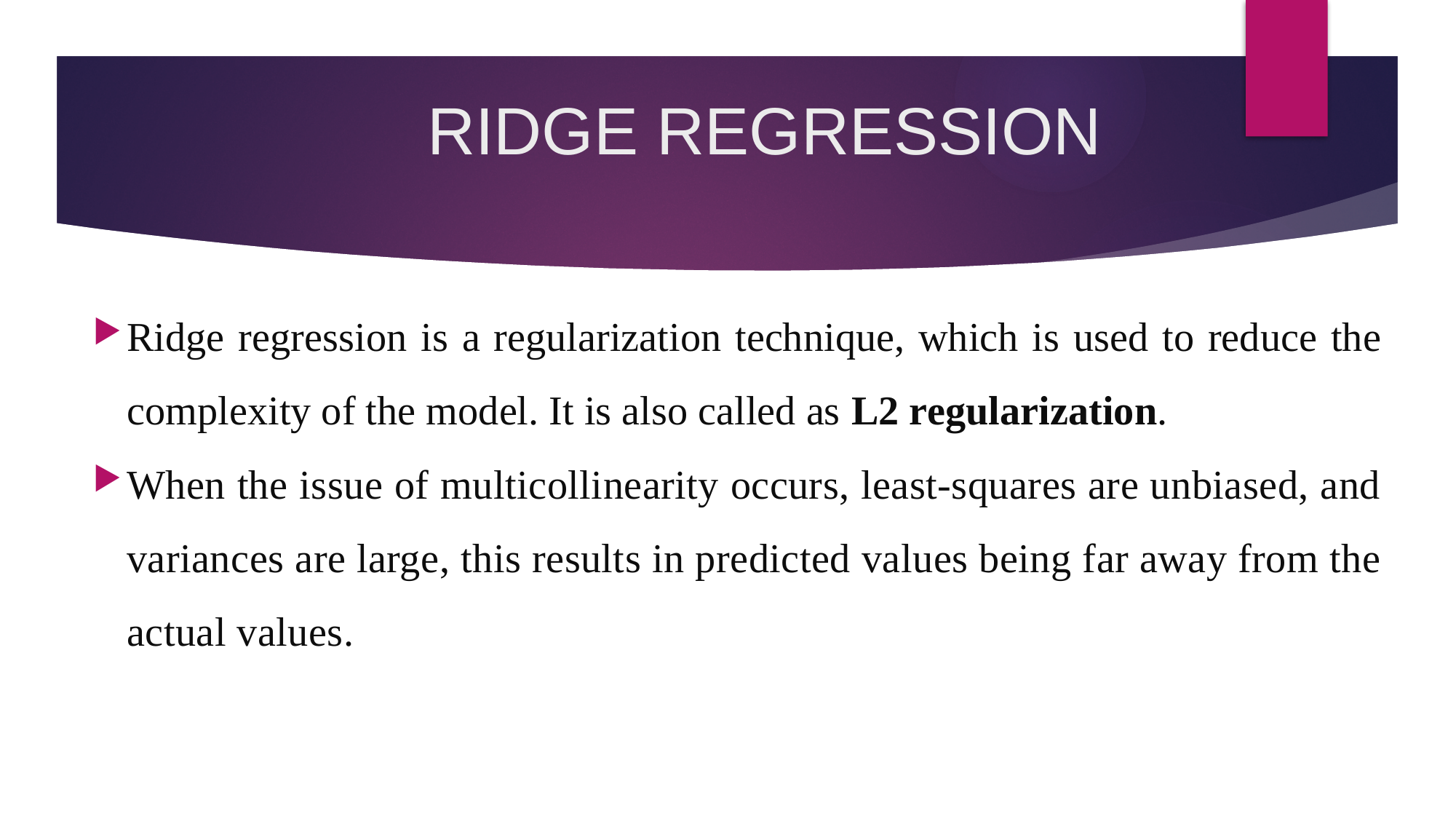

# RIDGE REGRESSION

Ridge regression is a regularization technique, which is used to reduce the complexity of the model. It is also called as L2 regularization.
When the issue of multicollinearity occurs, least-squares are unbiased, and variances are large, this results in predicted values being far away from the actual values.